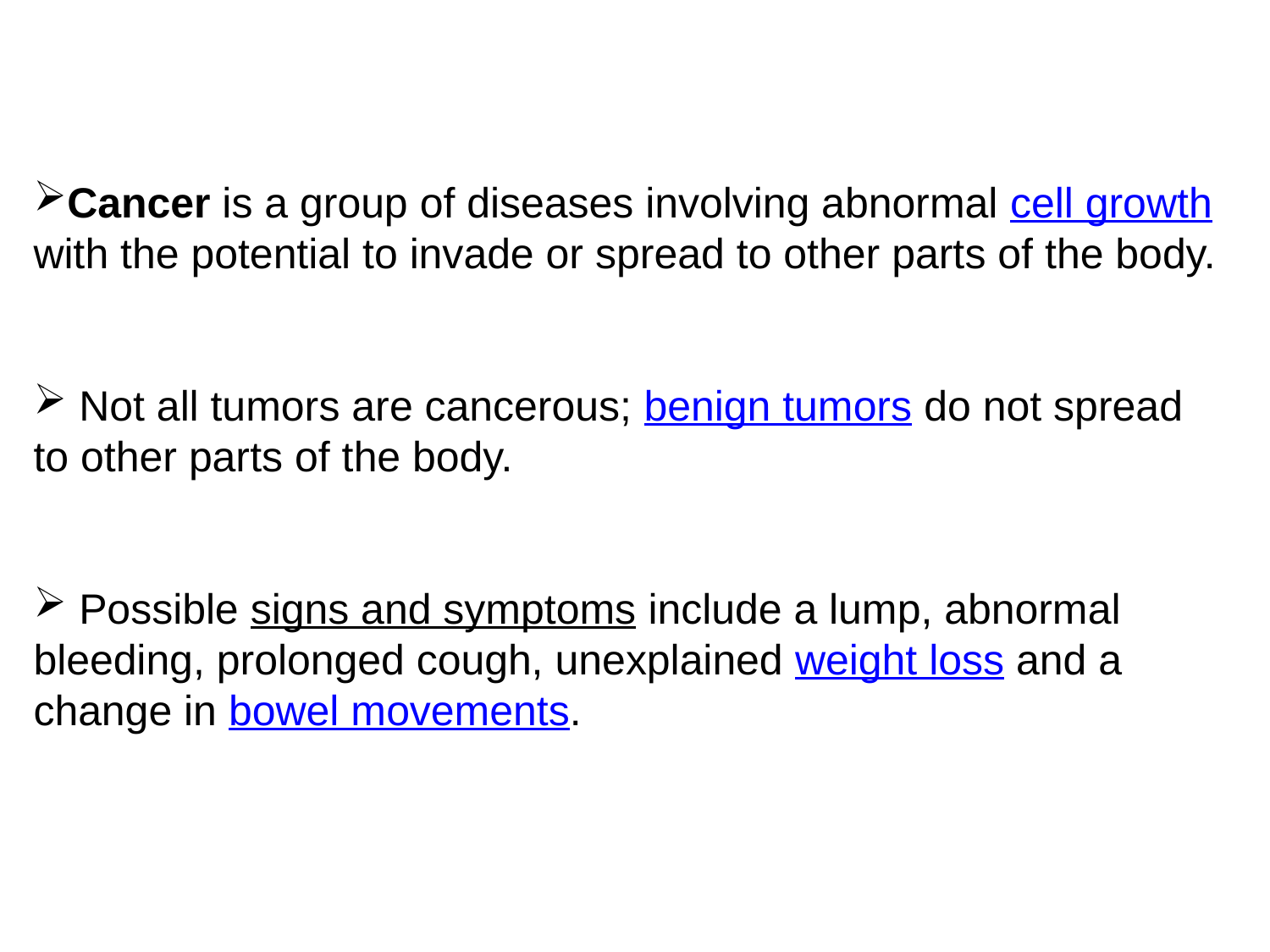

Cancer is a group of diseases involving abnormal cell growth with the potential to invade or spread to other parts of the body.

 Not all tumors are cancerous; benign tumors do not spread to other parts of the body.

 Possible signs and symptoms include a lump, abnormal bleeding, prolonged cough, unexplained weight loss and a change in bowel movements.